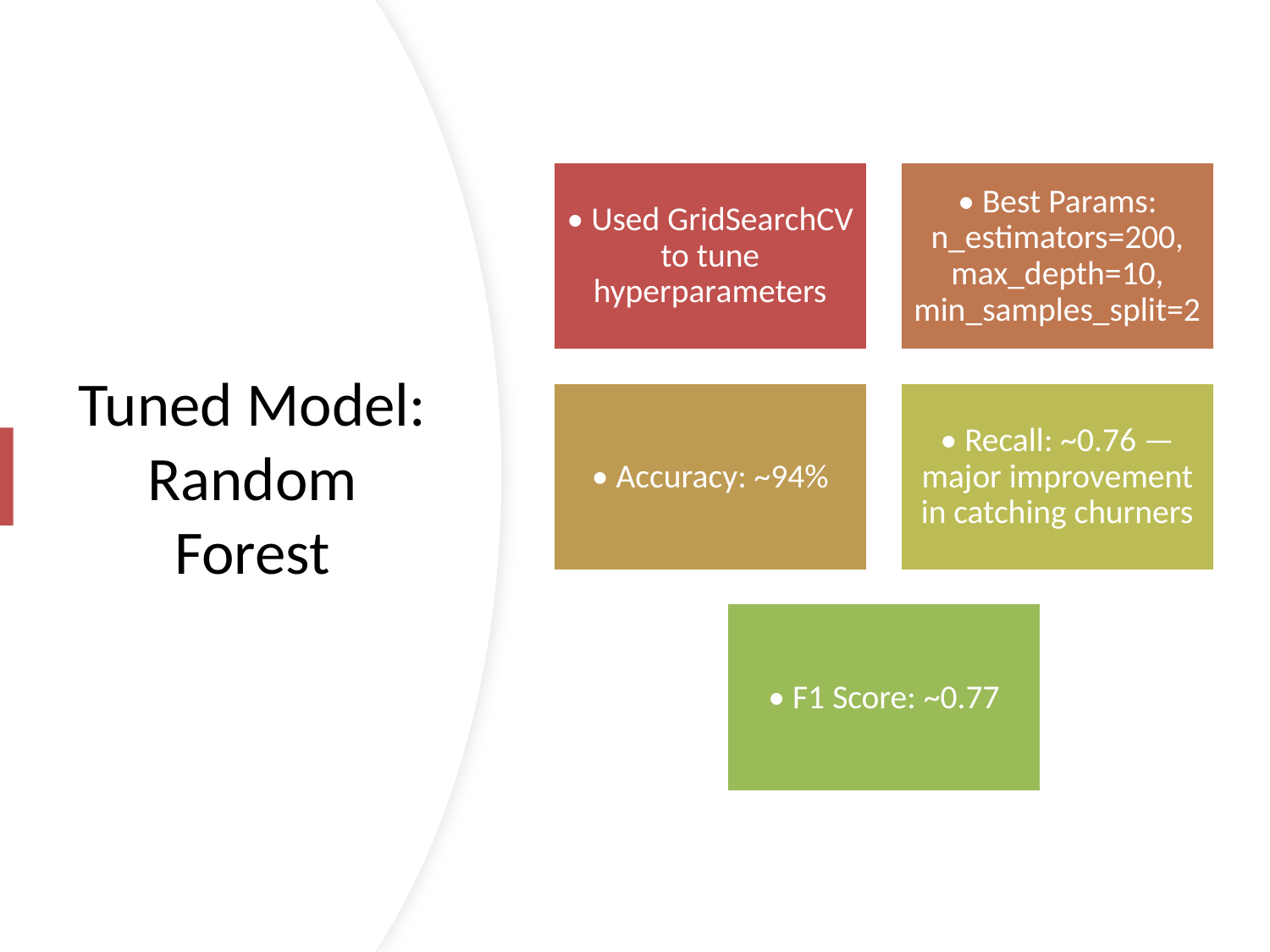

• Used GridSearchCV to tune hyperparameters
• Best Params: n_estimators=200, max_depth=10, min_samples_split=2
• Accuracy: ~94%
• Recall: ~0.76 — major improvement in catching churners
• F1 Score: ~0.77
# Tuned Model: Random Forest